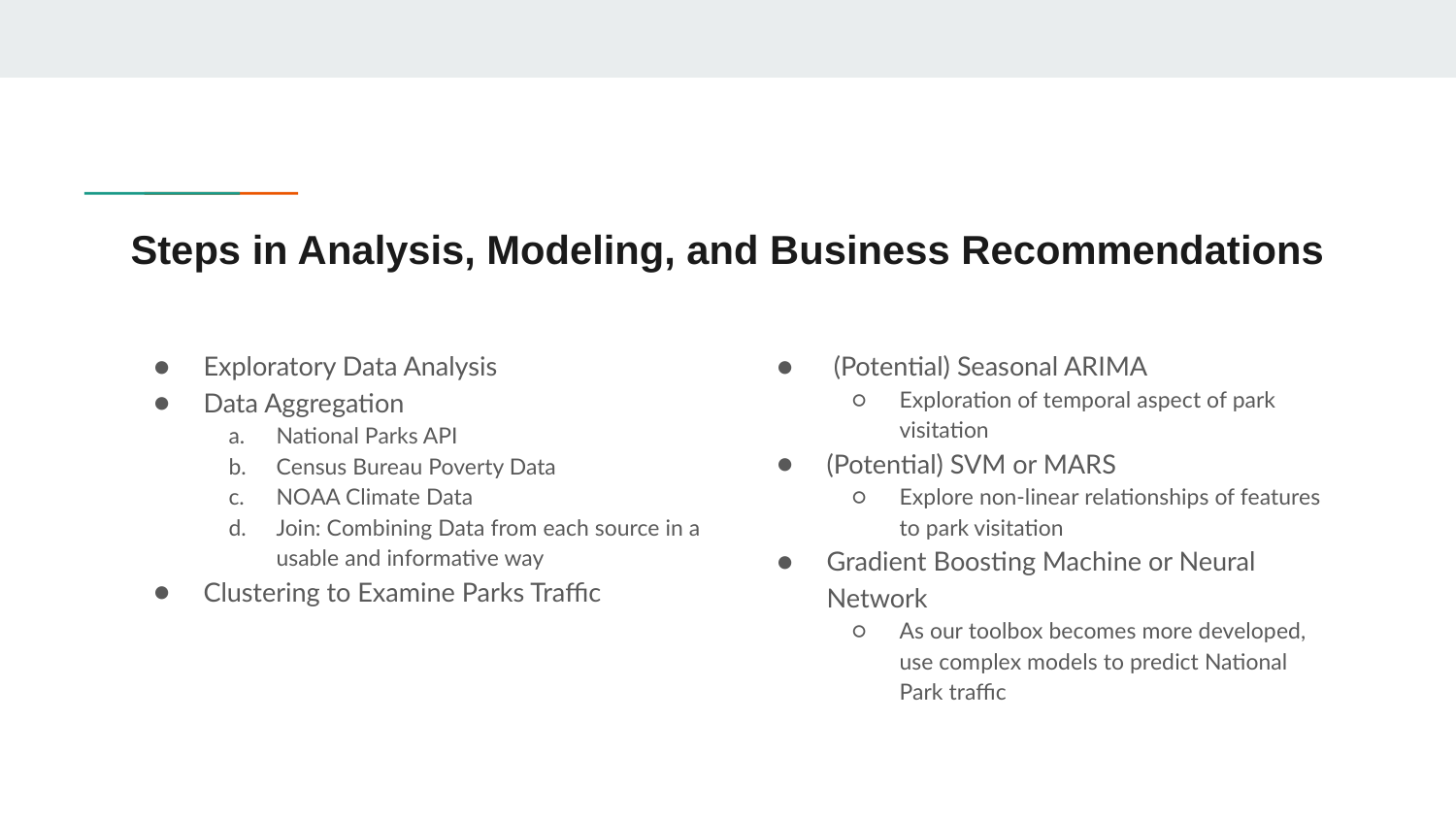

# Steps in Analysis, Modeling, and Business Recommendations
Exploratory Data Analysis
Data Aggregation
National Parks API
Census Bureau Poverty Data
NOAA Climate Data
Join: Combining Data from each source in a usable and informative way
Clustering to Examine Parks Traffic

 (Potential) Seasonal ARIMA
Exploration of temporal aspect of park visitation
(Potential) SVM or MARS
Explore non-linear relationships of features to park visitation
Gradient Boosting Machine or Neural Network
As our toolbox becomes more developed, use complex models to predict National Park traffic